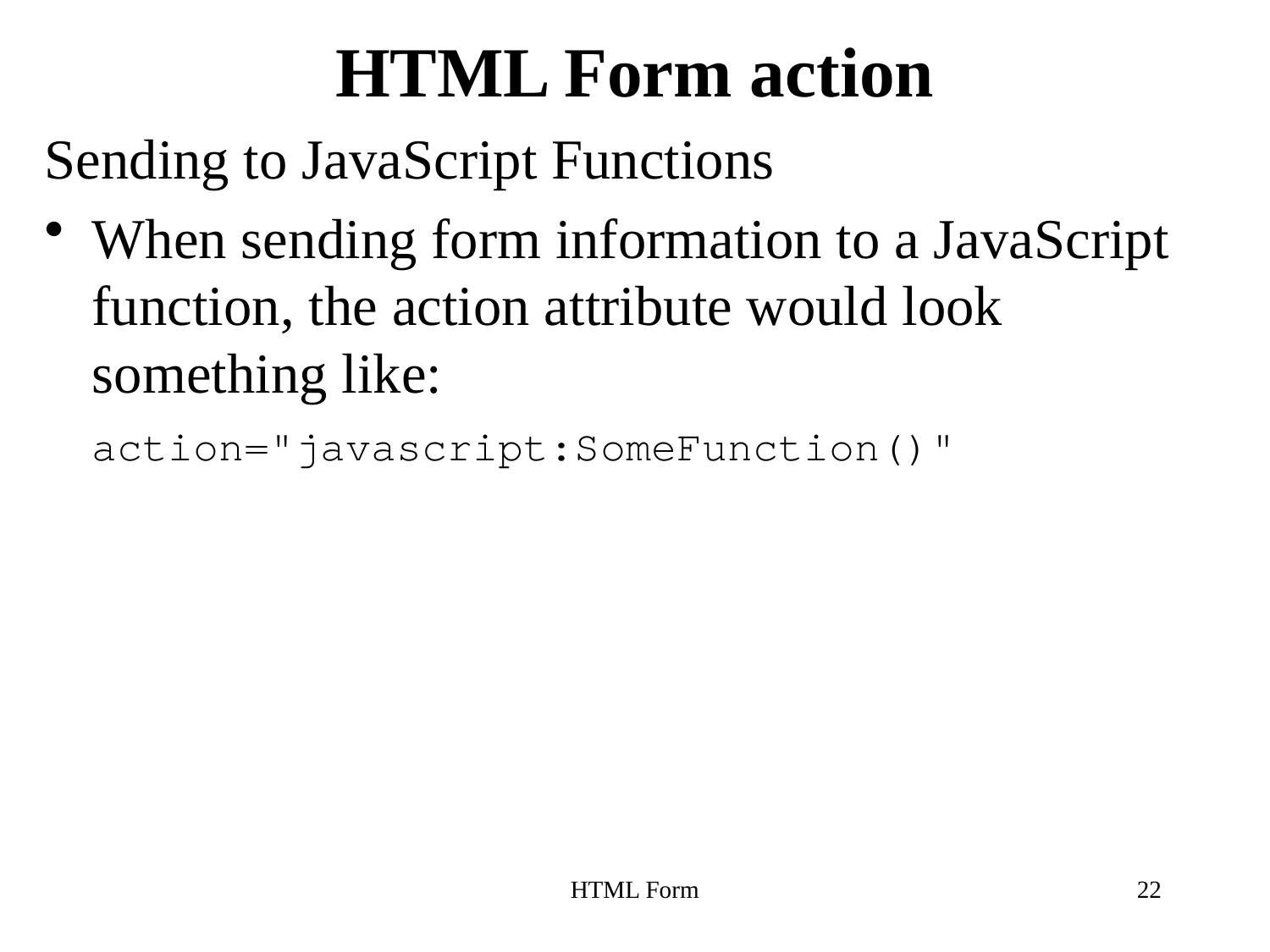

# HTML Form action
Sending to JavaScript Functions
When sending form information to a JavaScript function, the action attribute would look something like:
action="javascript:SomeFunction()"
HTML Form
22